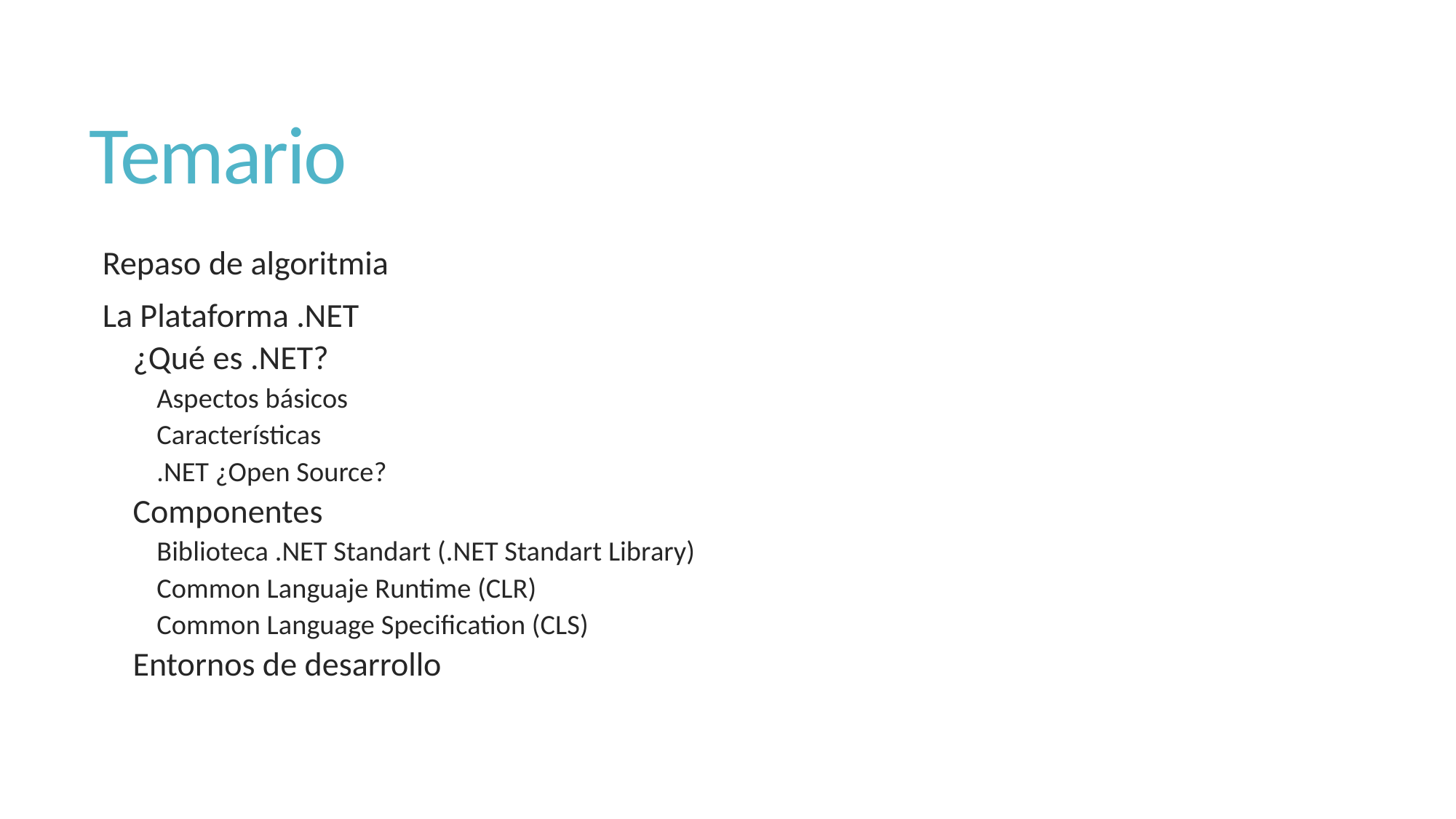

# Temario
Repaso de algoritmia
La Plataforma .NET
¿Qué es .NET?
Aspectos básicos
Características
.NET ¿Open Source?
Componentes
Biblioteca .NET Standart (.NET Standart Library)
Common Languaje Runtime (CLR)
Common Language Specification (CLS)
Entornos de desarrollo